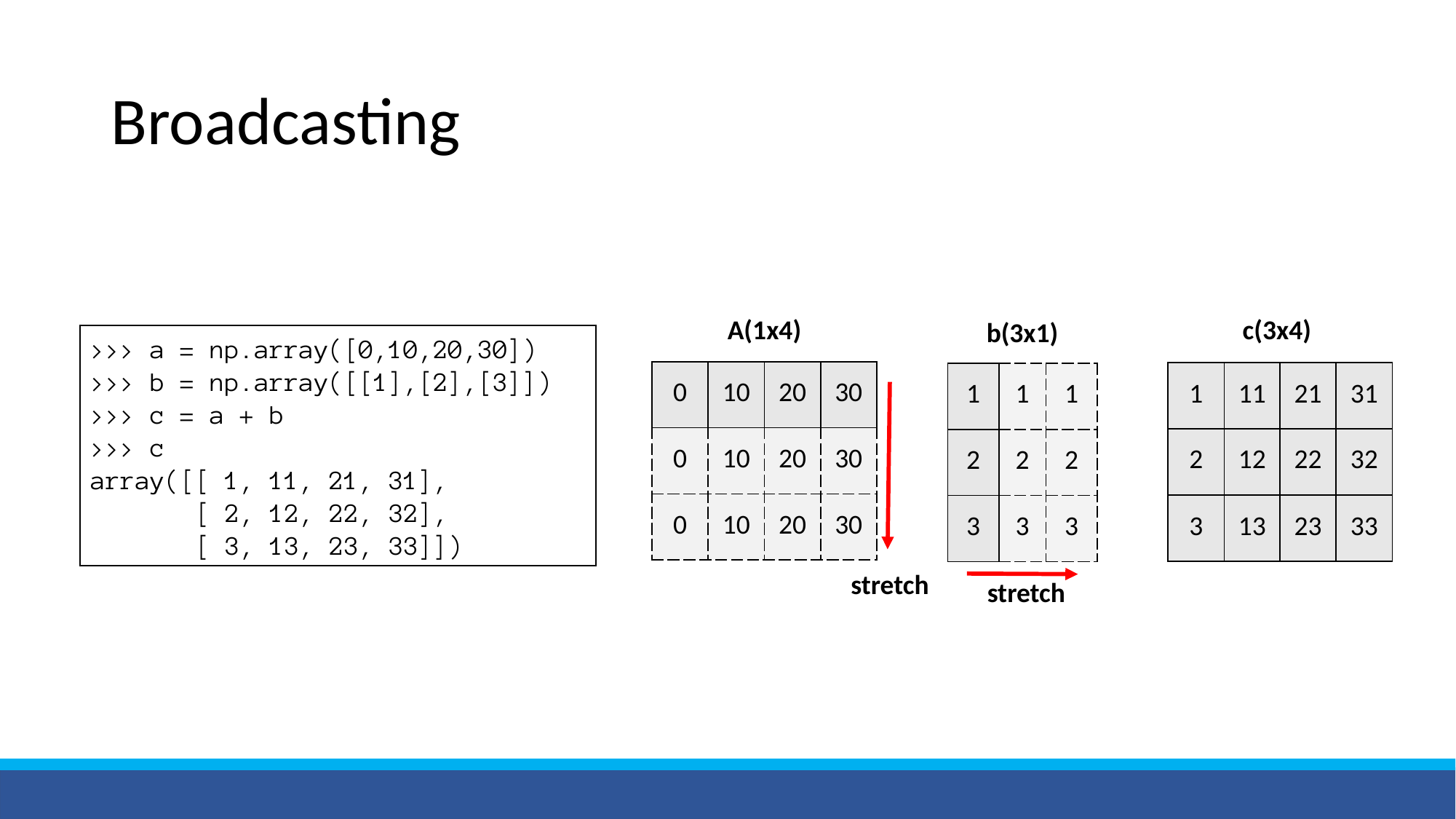

# Broadcasting

A(1x4)
c(3x4)
b(3x1)
>>> a = np.array([0,10,20,30])
>>> b = np.array([[1],[2],[3]])
>>> c = a + b
>>> c
array([[ 1, 11, 21, 31],
       [ 2, 12, 22, 32],
       [ 3, 13, 23, 33]])
| 0 | 10 | 20 | 30 |
| --- | --- | --- | --- |
| 0 | 10 | 20 | 30 |
| 0 | 10 | 20 | 30 |
| 1 | 11 | 21 | 31 |
| --- | --- | --- | --- |
| 2 | 12 | 22 | 32 |
| 3 | 13 | 23 | 33 |
| 1 | 1 | 1 |
| --- | --- | --- |
| 2 | 2 | 2 |
| 3 | 3 | 3 |
stretch
stretch